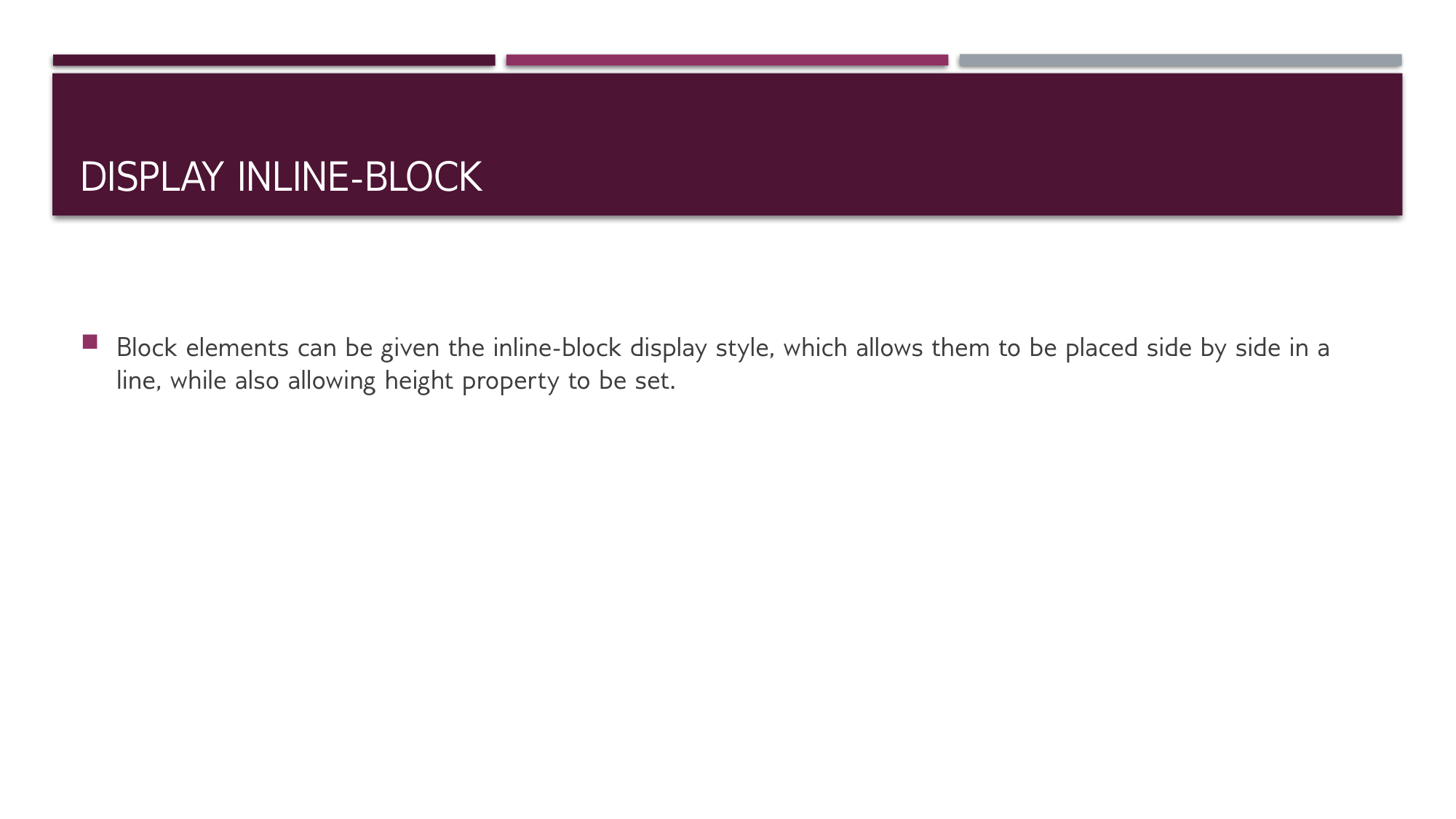

# Display Inline-Block
Block elements can be given the inline-block display style, which allows them to be placed side by side in a line, while also allowing height property to be set.